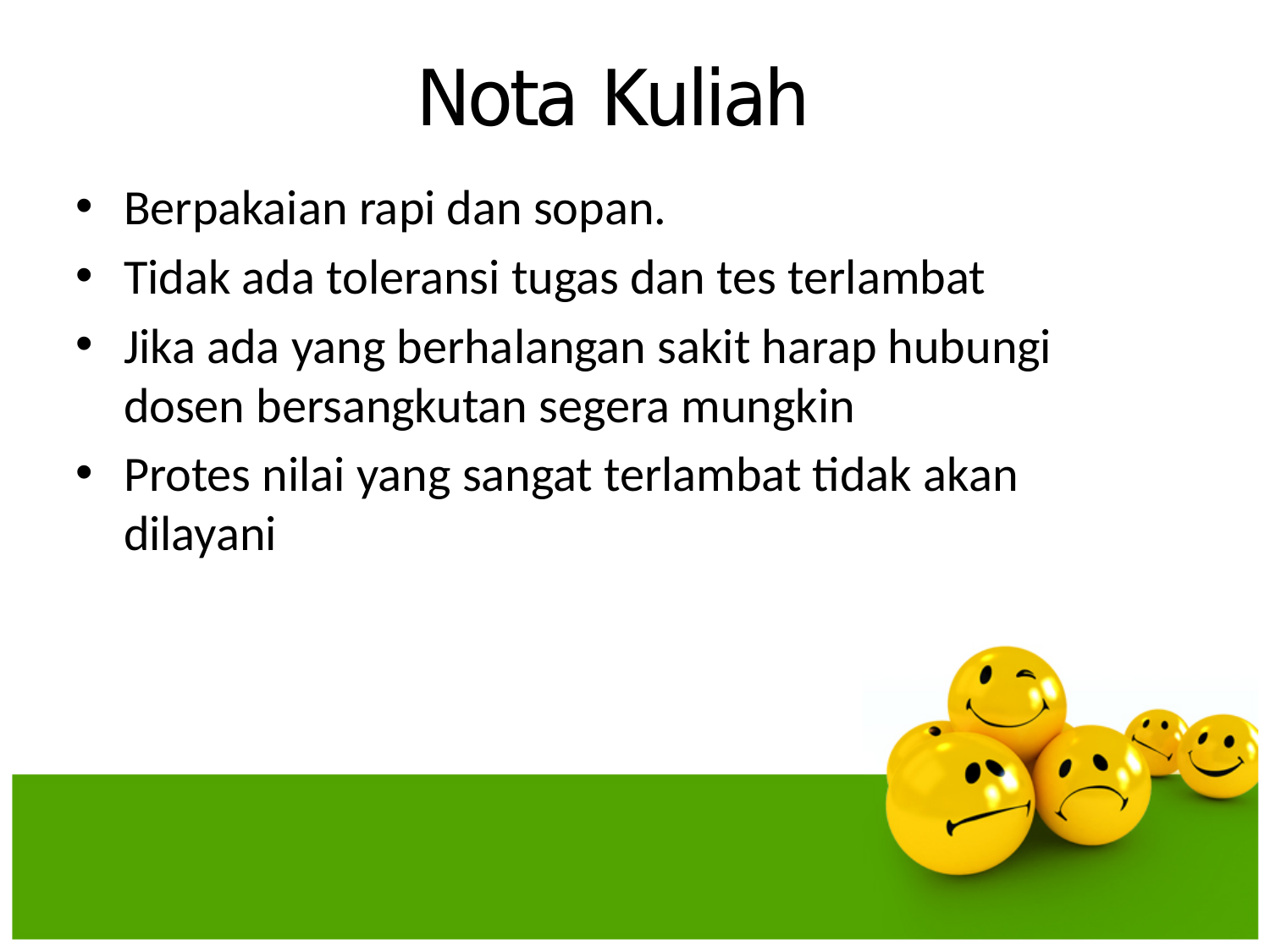

Nota Kuliah
Berpakaian rapi dan sopan.
Tidak ada toleransi tugas dan tes terlambat
Jika ada yang berhalangan sakit harap hubungi dosen bersangkutan segera mungkin
Protes nilai yang sangat terlambat tidak akan dilayani